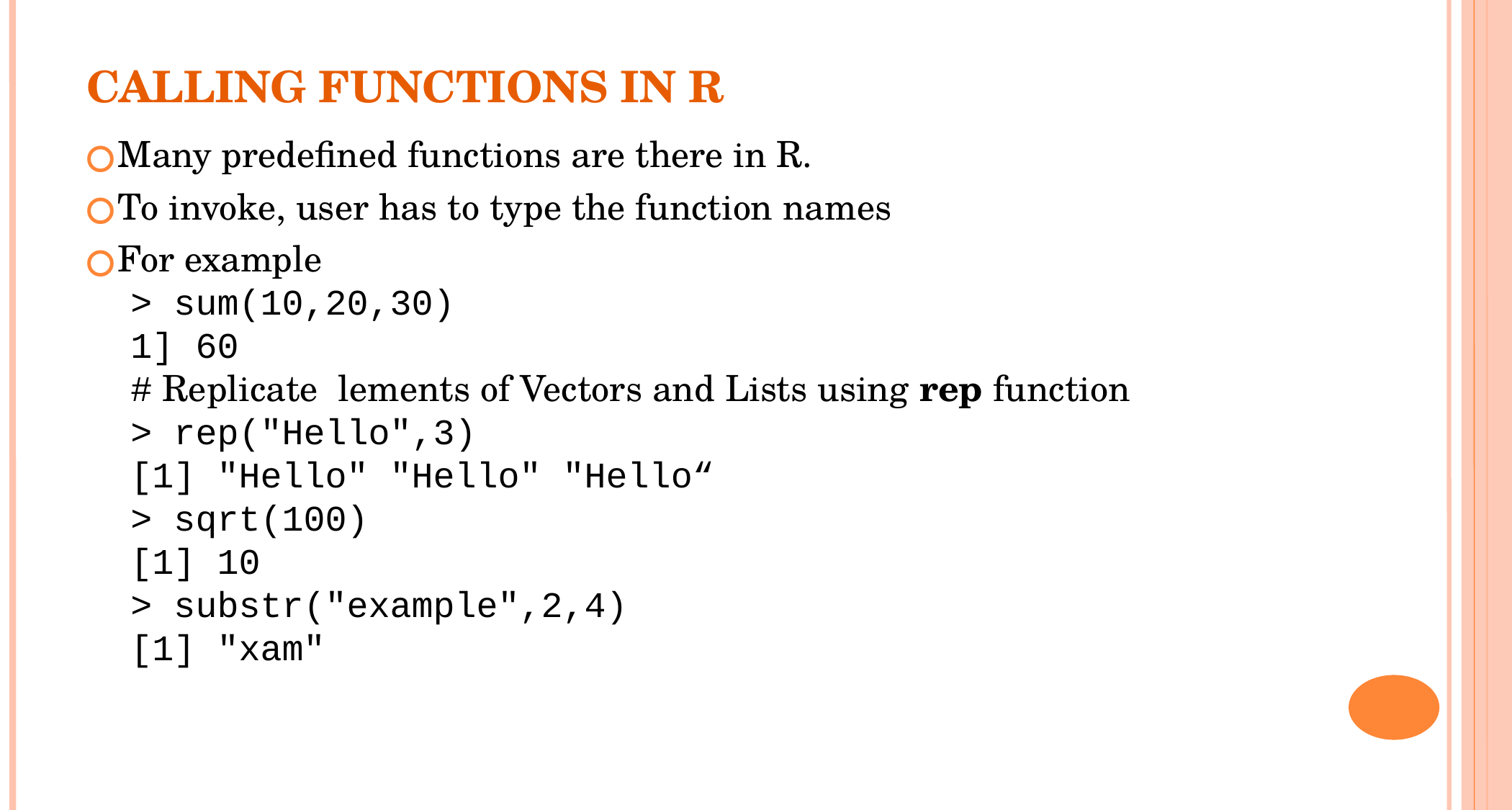

CALLING FUNCTIONS IN R
Many predefined functions are there in R.
To invoke, user has to type the function names
For example
> sum(10,20,30)
1] 60
# Replicate  lements of Vectors and Lists using rep function
> rep("Hello",3)
[1] "Hello" "Hello" "Hello“
> sqrt(100)
[1] 10
> substr("example",2,4)
[1] "xam"